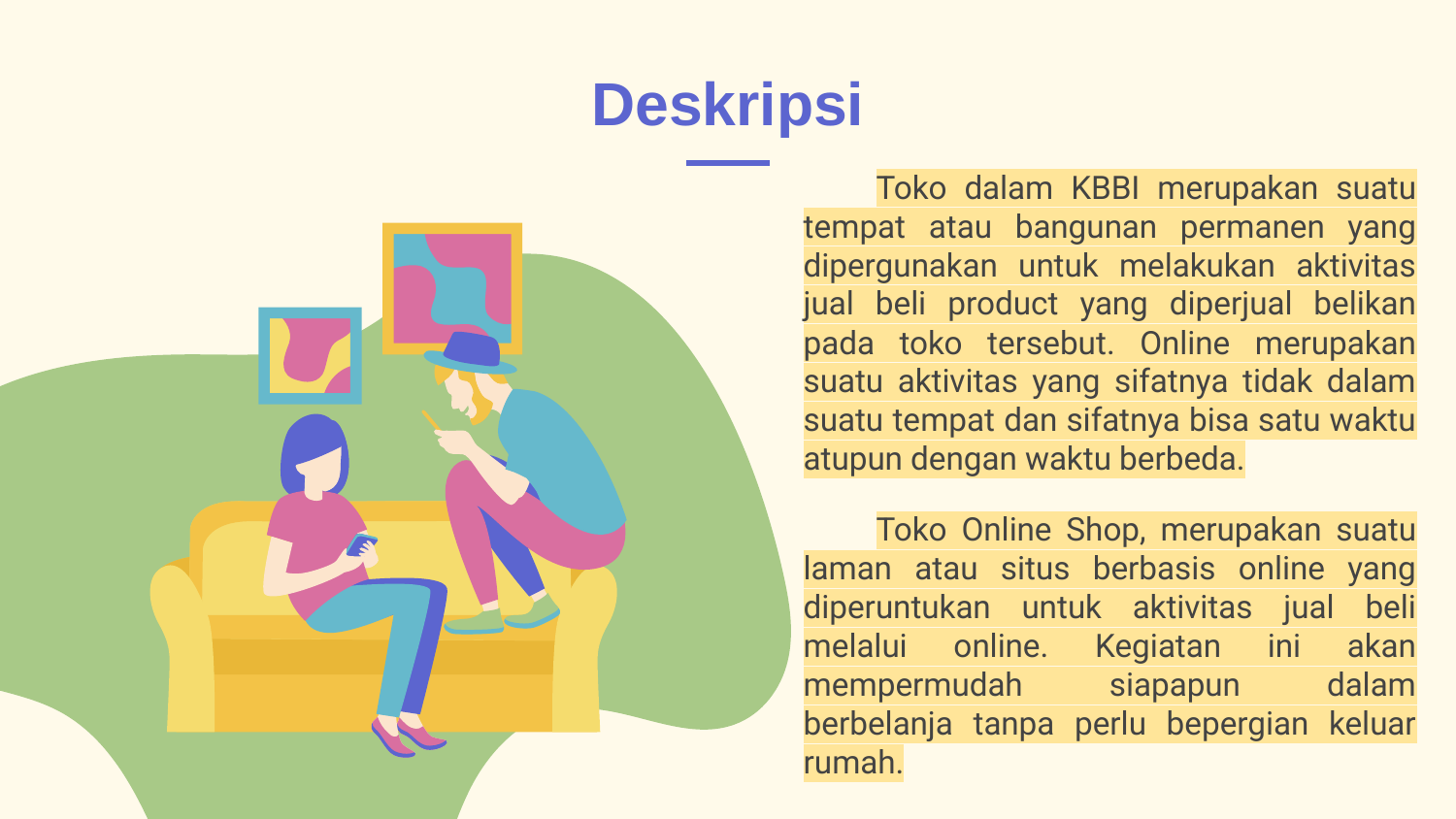

# Deskripsi
Toko dalam KBBI merupakan suatu tempat atau bangunan permanen yang dipergunakan untuk melakukan aktivitas jual beli product yang diperjual belikan pada toko tersebut. Online merupakan suatu aktivitas yang sifatnya tidak dalam suatu tempat dan sifatnya bisa satu waktu atupun dengan waktu berbeda.
Toko Online Shop, merupakan suatu laman atau situs berbasis online yang diperuntukan untuk aktivitas jual beli melalui online. Kegiatan ini akan mempermudah siapapun dalam berbelanja tanpa perlu bepergian keluar rumah.